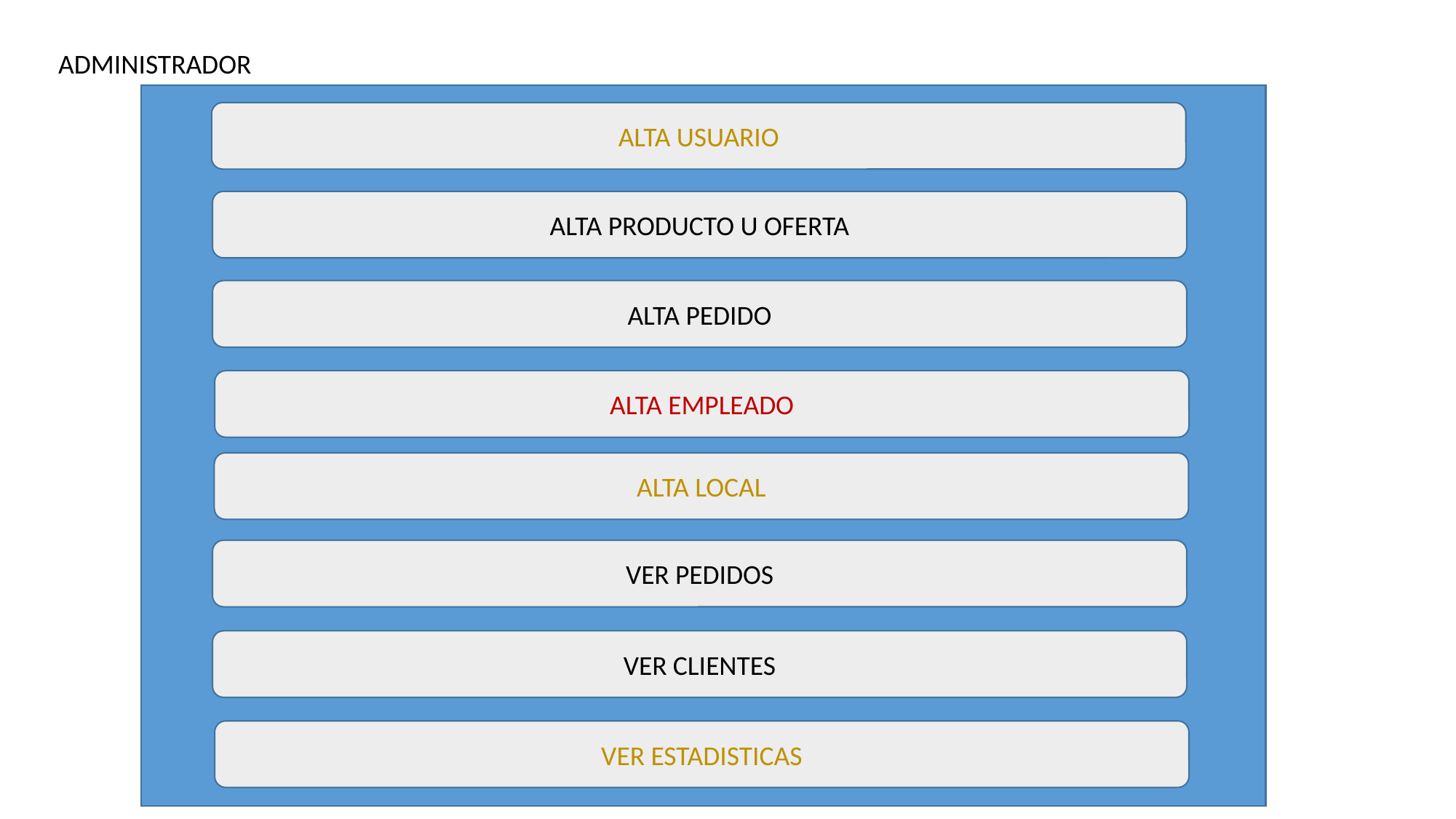

ADMINISTRADOR

ALTA USUARIO
ALTA PRODUCTO U OFERTA
ALTA PEDIDO
ALTA EMPLEADO
ALTA LOCAL
VER PEDIDOS
VER CLIENTES
VER ESTADISTICAS